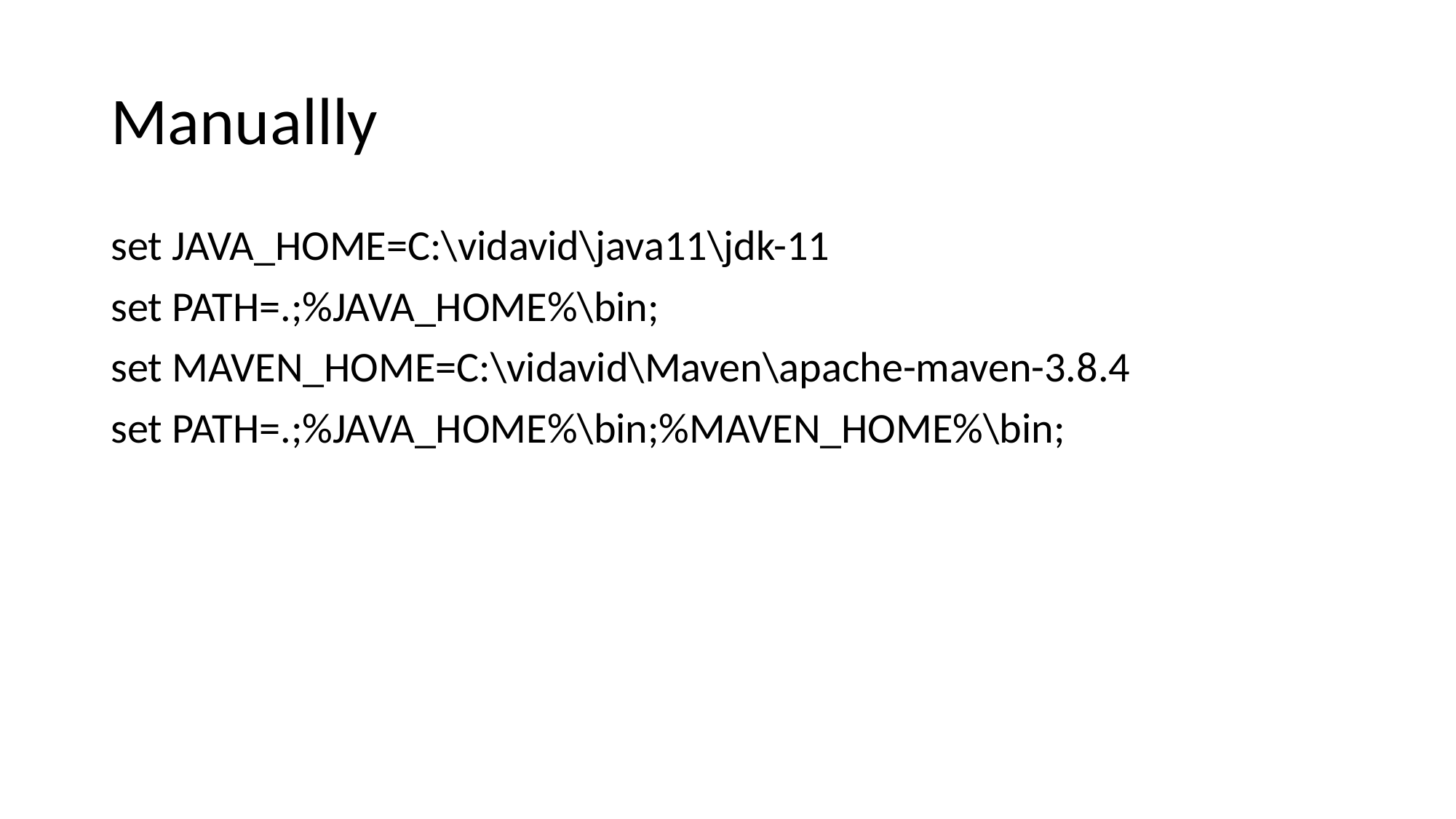

# Manuallly
set JAVA_HOME=C:\vidavid\java11\jdk-11
set PATH=.;%JAVA_HOME%\bin;
set MAVEN_HOME=C:\vidavid\Maven\apache-maven-3.8.4
set PATH=.;%JAVA_HOME%\bin;%MAVEN_HOME%\bin;